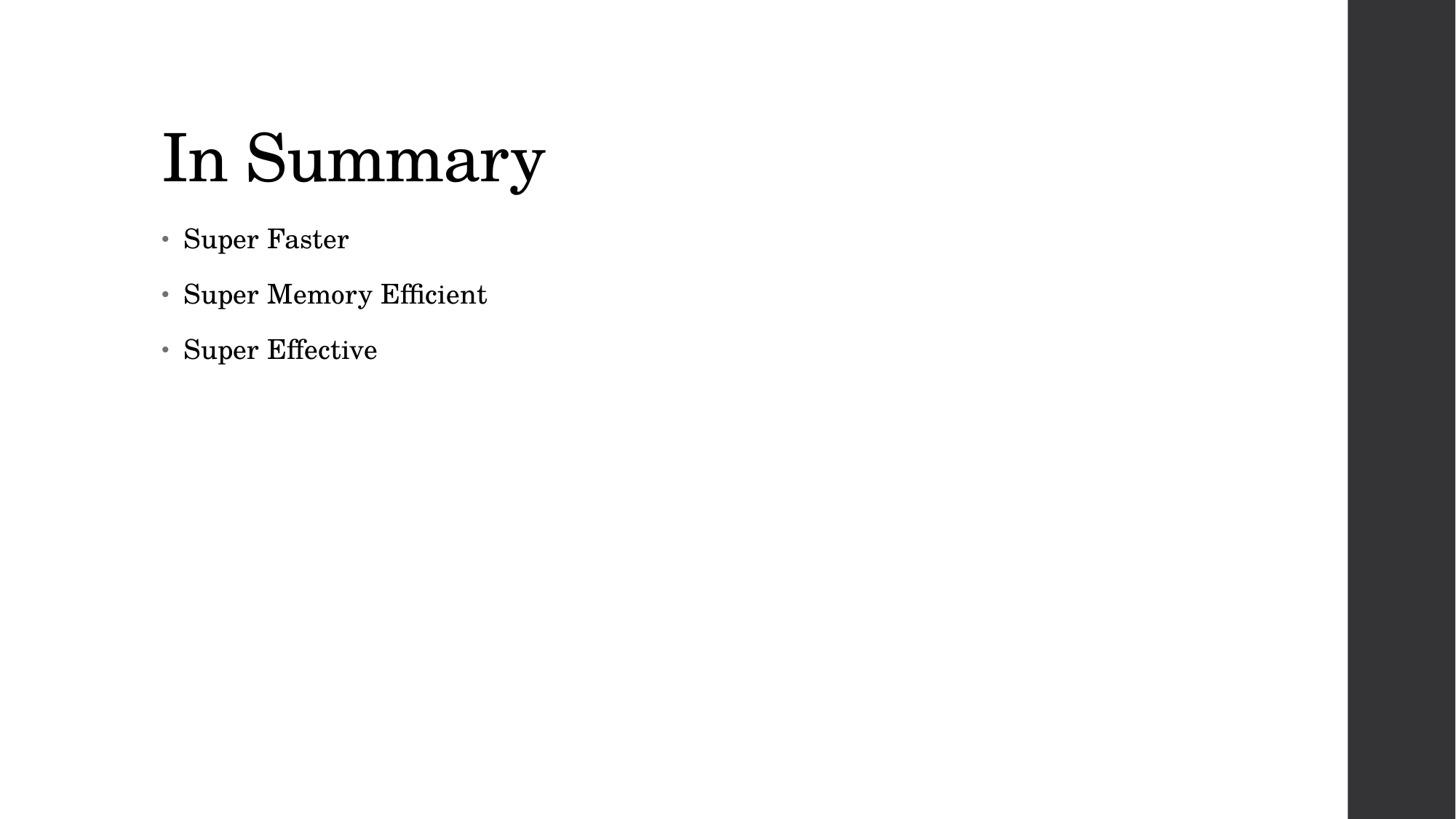

# In Summary
Super Faster
Super Memory Efficient
Super Effective